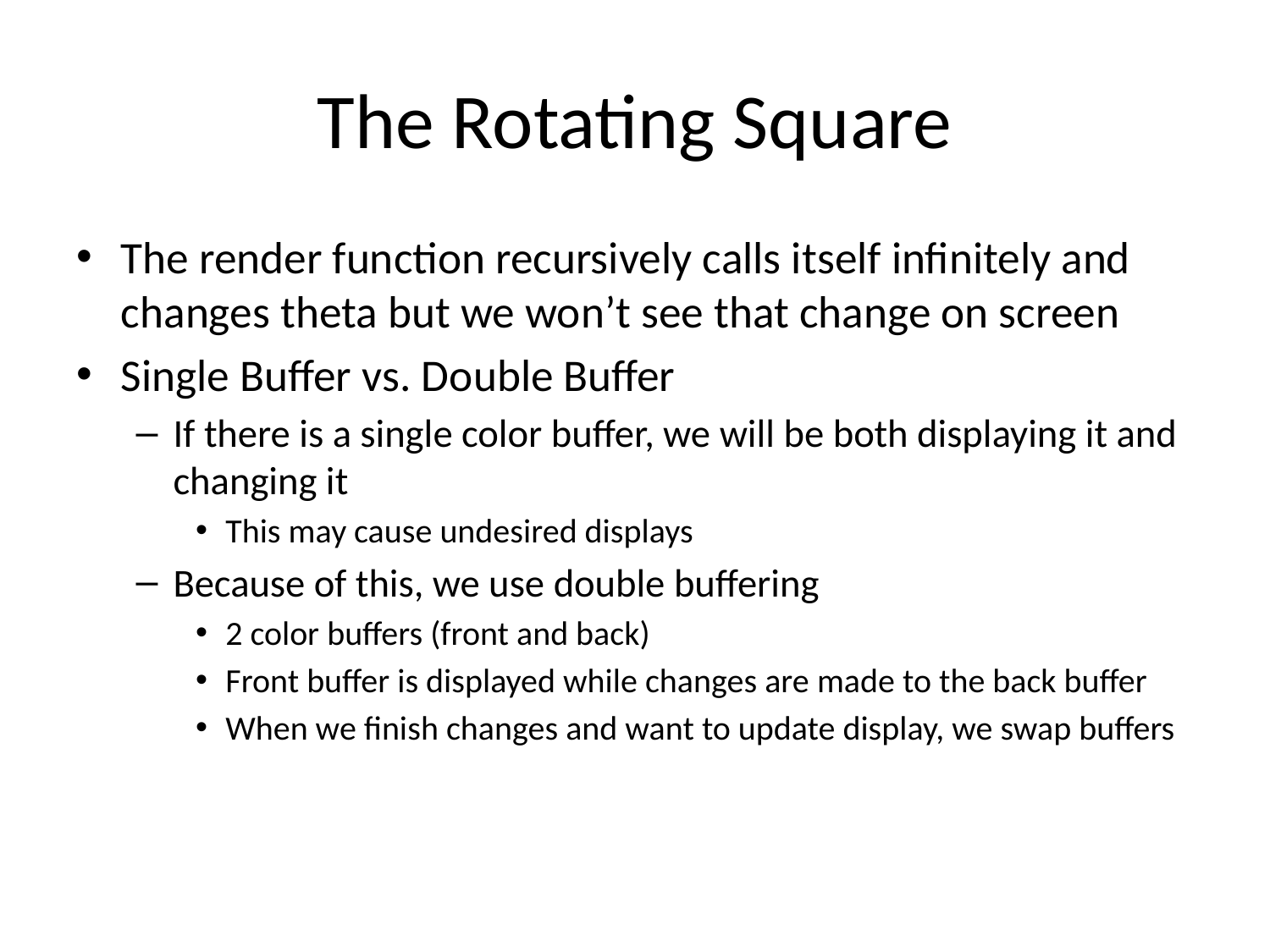

# The Rotating Square
The render function recursively calls itself infinitely and changes theta but we won’t see that change on screen
Single Buffer vs. Double Buffer
If there is a single color buffer, we will be both displaying it and changing it
This may cause undesired displays
Because of this, we use double buffering
2 color buffers (front and back)
Front buffer is displayed while changes are made to the back buffer
When we finish changes and want to update display, we swap buffers